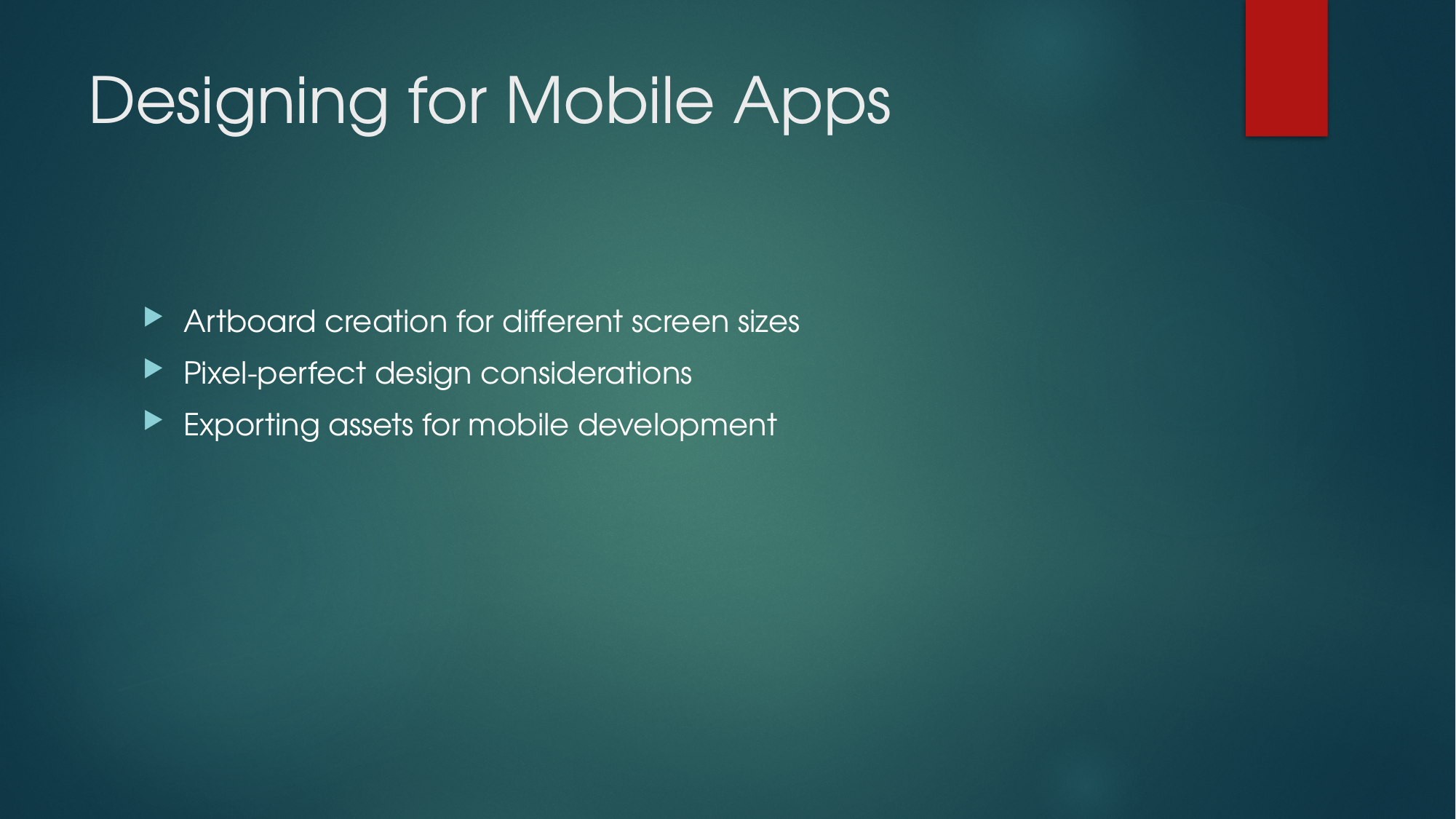

# Designing for Mobile Apps

Artboard creation for different screen sizes
Pixel-perfect design considerations
Exporting assets for mobile development